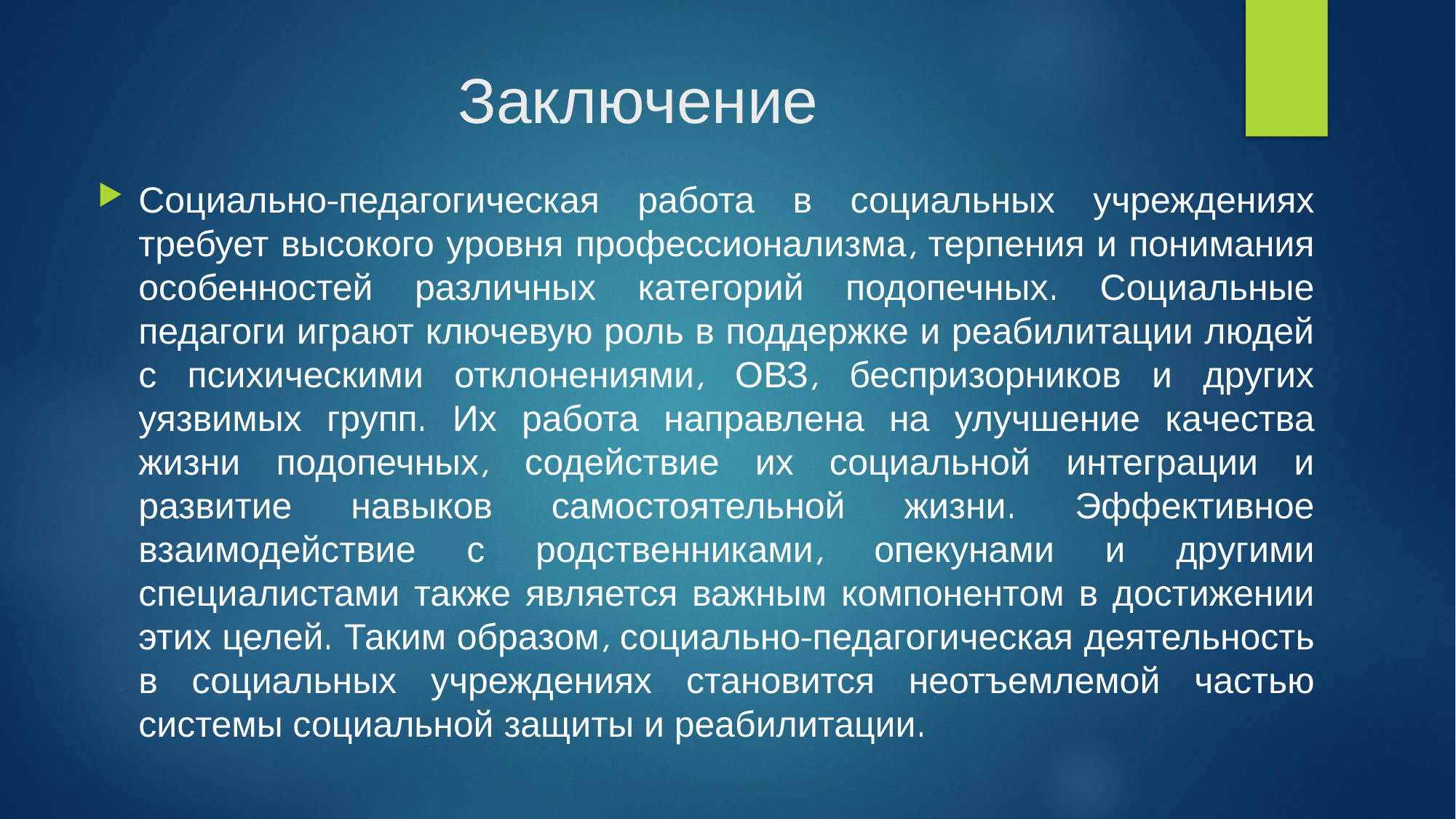

# Заключение
Социально-педагогическая работа в социальных учреждениях требует высокого уровня профессионализма, терпения и понимания особенностей различных категорий подопечных. Социальные педагоги играют ключевую роль в поддержке и реабилитации людей с психическими отклонениями, ОВЗ, беспризорников и других уязвимых групп. Их работа направлена на улучшение качества жизни подопечных, содействие их социальной интеграции и развитие навыков самостоятельной жизни. Эффективное взаимодействие с родственниками, опекунами и другими специалистами также является важным компонентом в достижении этих целей. Таким образом, социально-педагогическая деятельность в социальных учреждениях становится неотъемлемой частью системы социальной защиты и реабилитации.